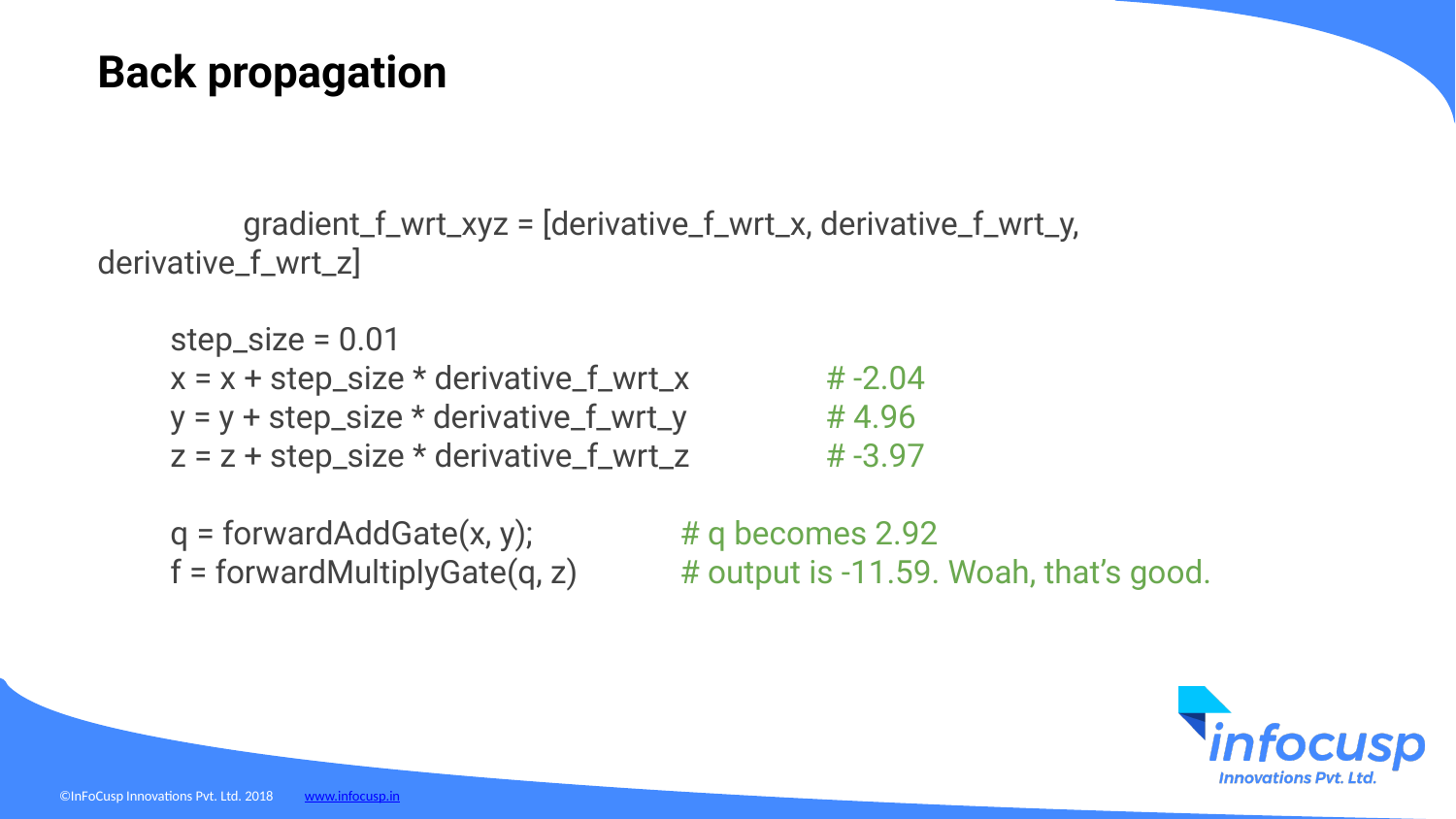

Back propagation

	gradient_f_wrt_xyz = [derivative_f_wrt_x, derivative_f_wrt_y, derivative_f_wrt_z]

step_size = 0.01
x = x + step_size * derivative_f_wrt_x 	# -2.04
y = y + step_size * derivative_f_wrt_y 	# 4.96
z = z + step_size * derivative_f_wrt_z 	# -3.97

q = forwardAddGate(x, y); 	# q becomes 2.92
f = forwardMultiplyGate(q, z) 	# output is -11.59. Woah, that’s good.